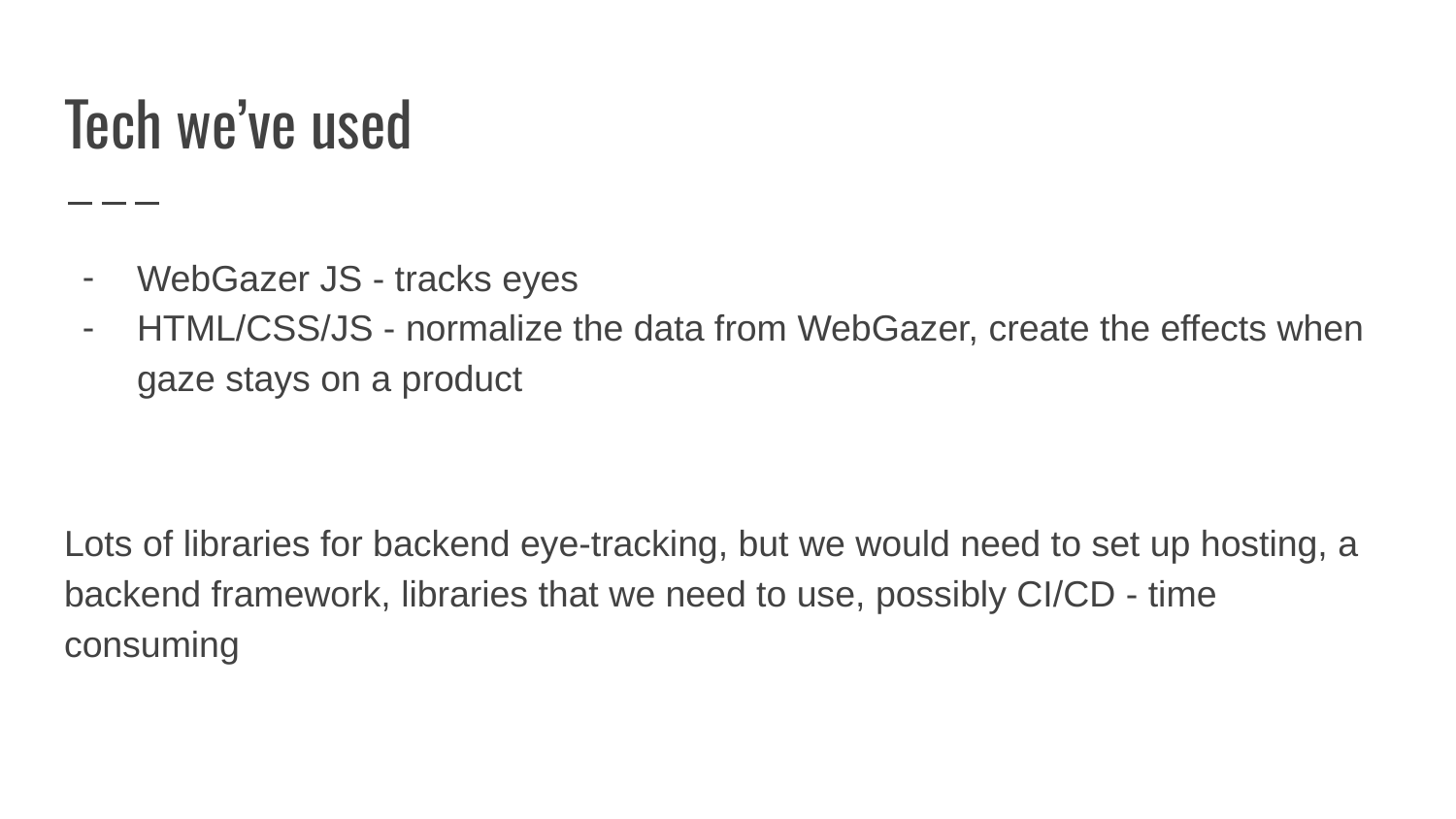

# Tech we’ve used
WebGazer JS - tracks eyes
HTML/CSS/JS - normalize the data from WebGazer, create the effects when gaze stays on a product

Lots of libraries for backend eye-tracking, but we would need to set up hosting, a backend framework, libraries that we need to use, possibly CI/CD - time consuming